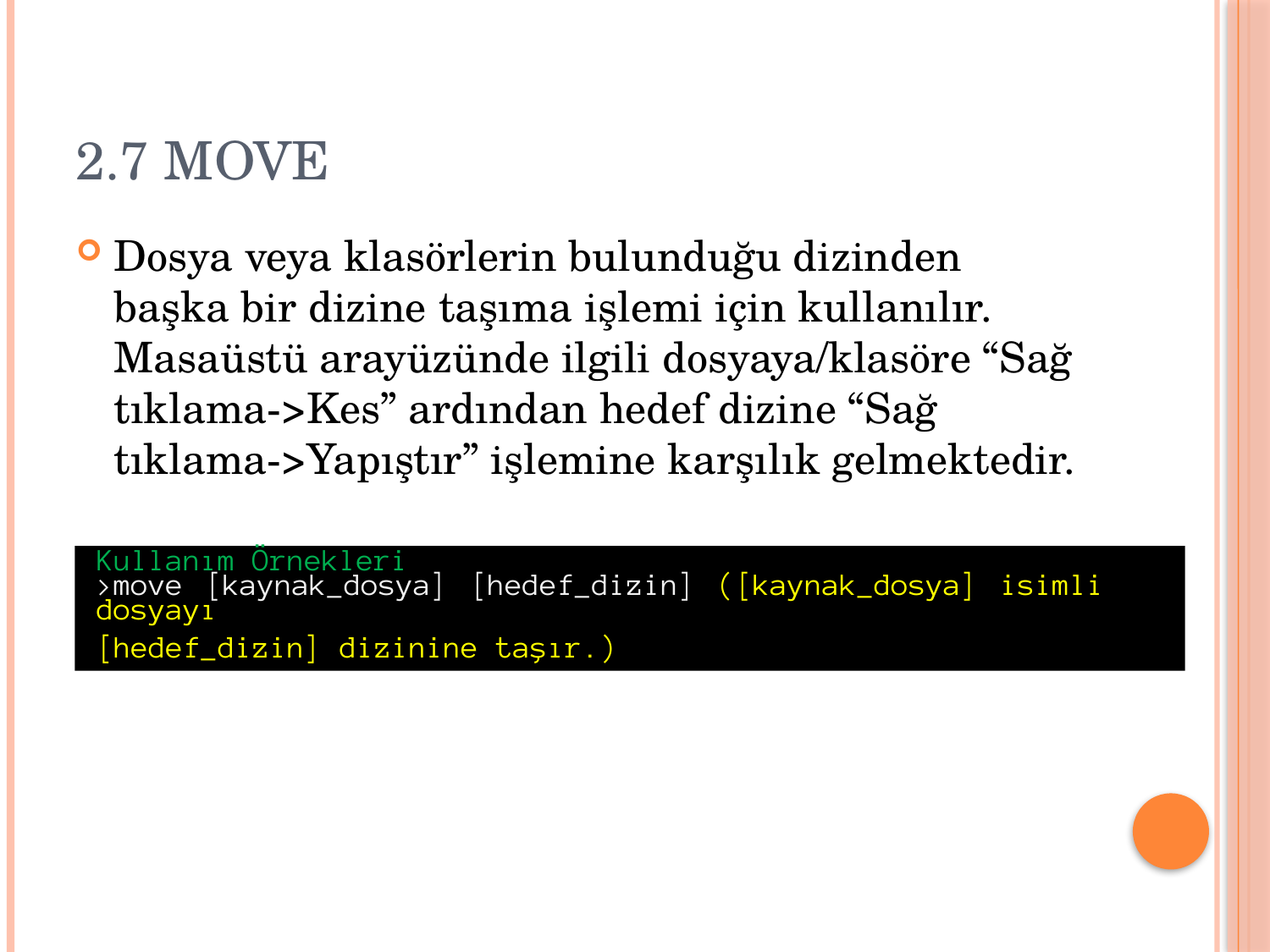

# 2.7 MOVE
Dosya veya klasörlerin bulunduğu dizinden başka bir dizine taşıma işlemi için kullanılır. Masaüstü arayüzünde ilgili dosyaya/klasöre “Sağ tıklama->Kes” ardından hedef dizine “Sağ tıklama->Yapıştır” işlemine karşılık gelmektedir.

Kullanım Örnekleri
>move [kaynak_dosya] [hedef_dizin] ([kaynak_dosya] isimli dosyayı
[hedef_dizin] dizinine taşır.)